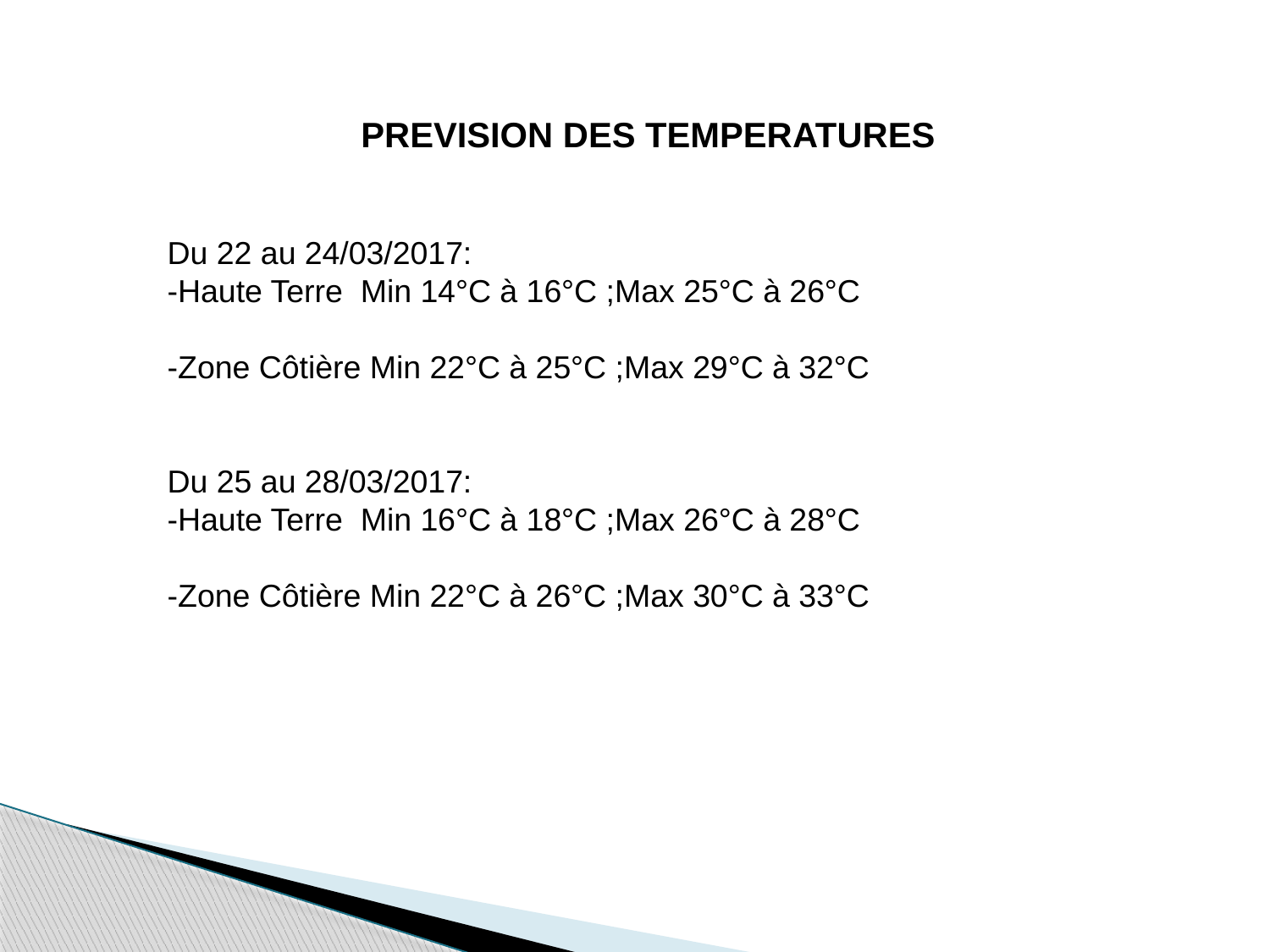

PREVISION DES TEMPERATURES
Du 22 au 24/03/2017:
-Haute Terre  Min 14°C à 16°C ;Max 25°C à 26°C

-Zone Côtière Min 22°C à 25°C ;Max 29°C à 32°C

Du 25 au 28/03/2017:
-Haute Terre  Min 16°C à 18°C ;Max 26°C à 28°C

-Zone Côtière Min 22°C à 26°C ;Max 30°C à 33°C